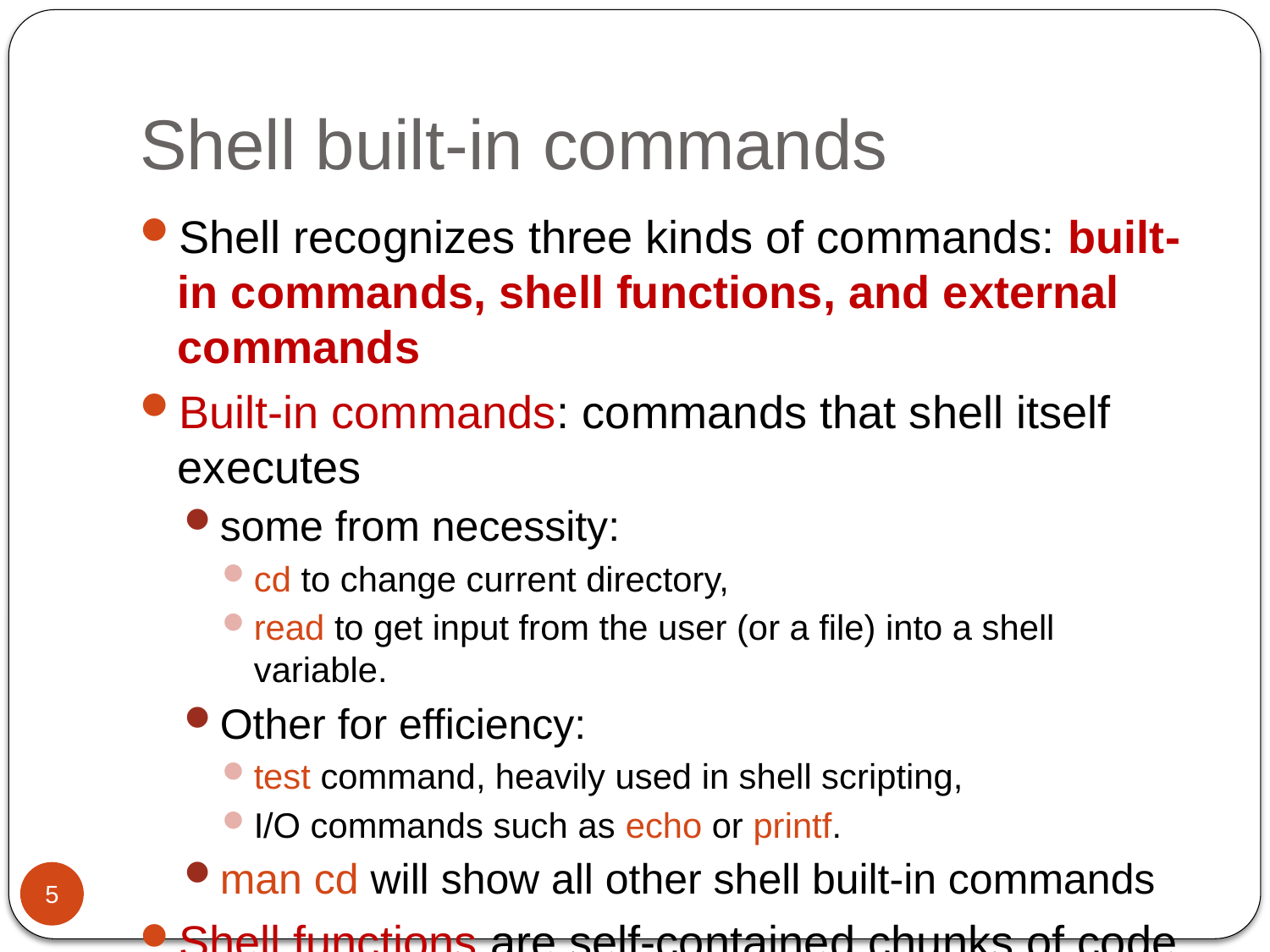

# Shell built-in commands
Shell recognizes three kinds of commands: built-in commands, shell functions, and external commands
Built-in commands: commands that shell itself executes
some from necessity:
cd to change current directory,
read to get input from the user (or a file) into a shell variable.
Other for efficiency:
test command, heavily used in shell scripting,
I/O commands such as echo or printf.
man cd will show all other shell built-in commands
Shell functions are self-contained chunks of code, written in shell language
5